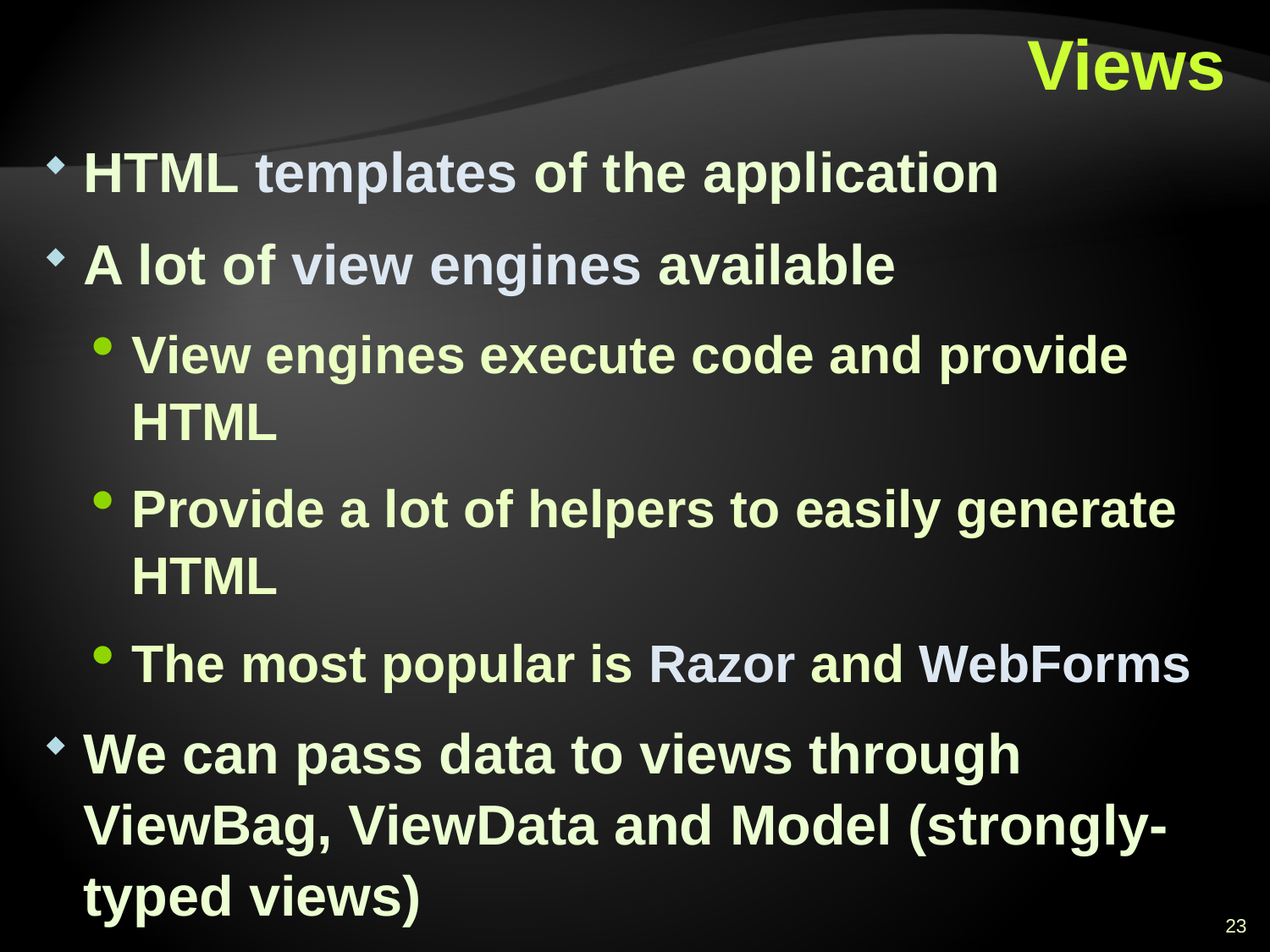

# Views
HTML templates of the application
A lot of view engines available
View engines execute code and provide HTML
Provide a lot of helpers to easily generate HTML
The most popular is Razor and WebForms
We can pass data to views through ViewBag, ViewData and Model (strongly-typed views)
Views support master pages (layout views)
Other views can be rendered (partial views)
23